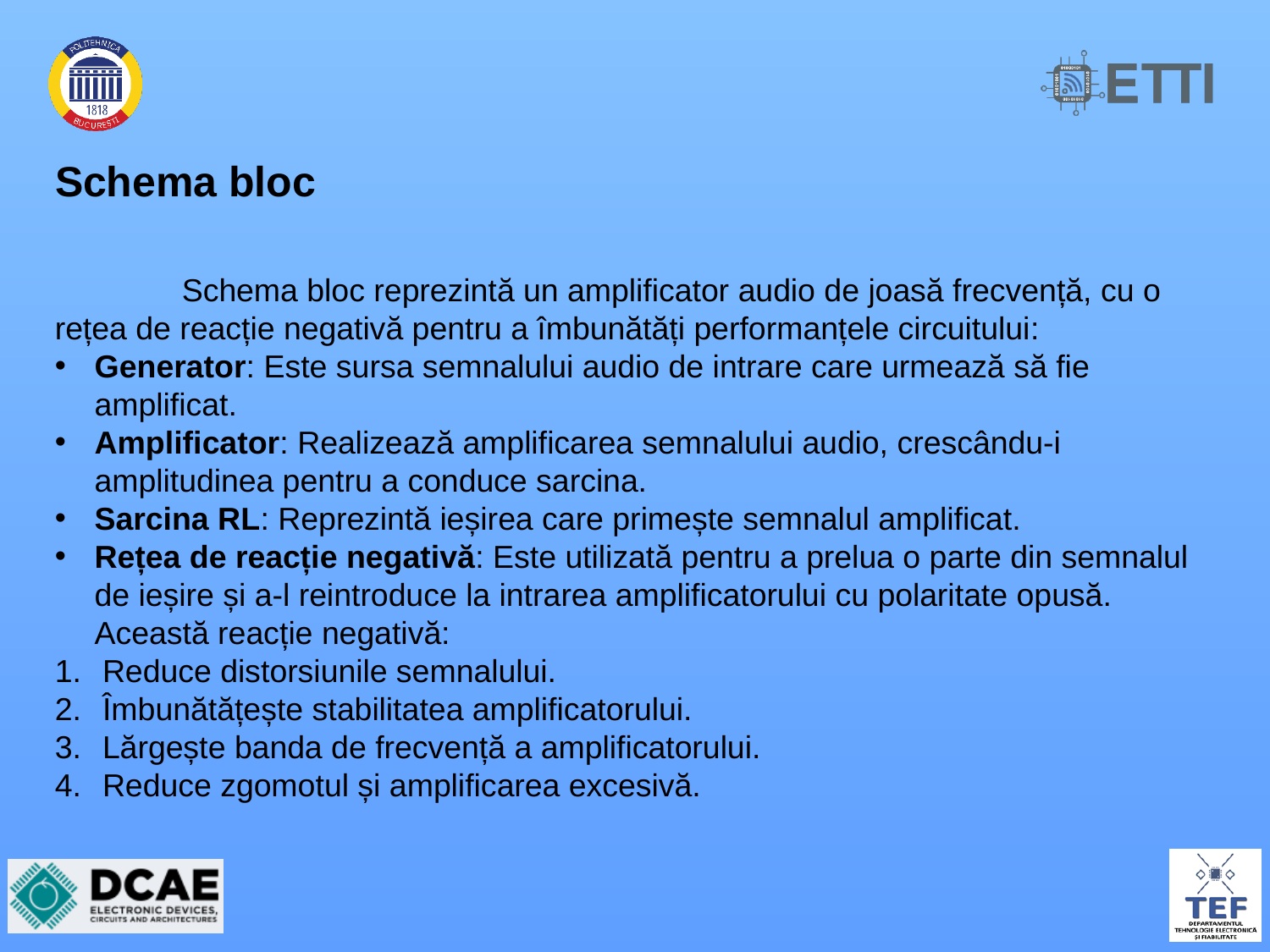

# Schema bloc
	Schema bloc reprezintă un amplificator audio de joasă frecvență, cu o rețea de reacție negativă pentru a îmbunătăți performanțele circuitului:
Generator: Este sursa semnalului audio de intrare care urmează să fie amplificat.
Amplificator: Realizează amplificarea semnalului audio, crescându-i amplitudinea pentru a conduce sarcina.
Sarcina RL: Reprezintă ieșirea care primește semnalul amplificat.
Rețea de reacție negativă: Este utilizată pentru a prelua o parte din semnalul de ieșire și a-l reintroduce la intrarea amplificatorului cu polaritate opusă. Această reacție negativă:
Reduce distorsiunile semnalului.
Îmbunătățește stabilitatea amplificatorului.
Lărgește banda de frecvență a amplificatorului.
Reduce zgomotul și amplificarea excesivă.